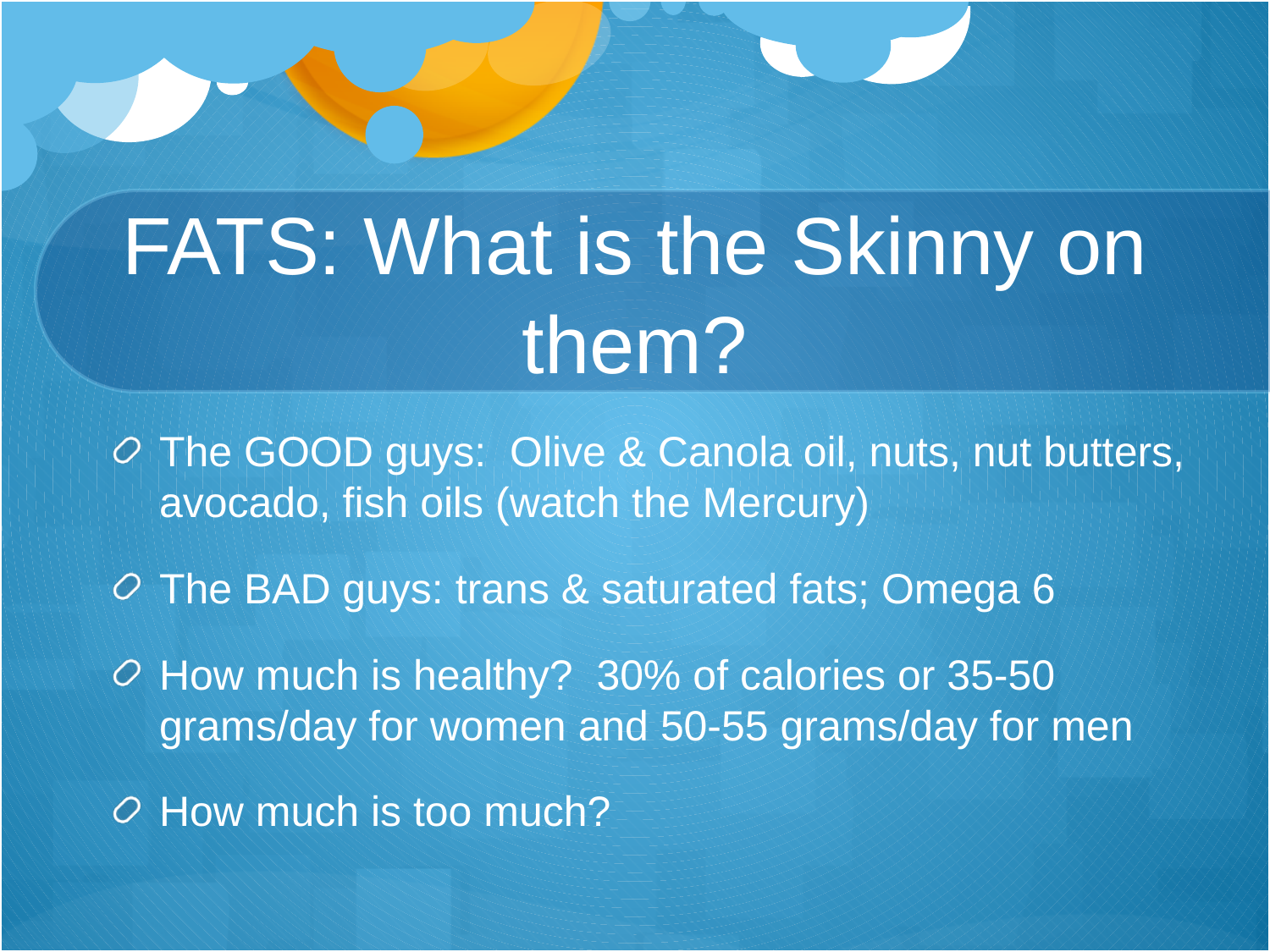

# FATS: What is the Skinny on them?
The GOOD guys:  Olive & Canola oil, nuts, nut butters, avocado, fish oils (watch the Mercury)
The BAD guys: trans & saturated fats; Omega 6
How much is healthy?  30% of calories or 35-50 grams/day for women and 50-55 grams/day for men
How much is too much?